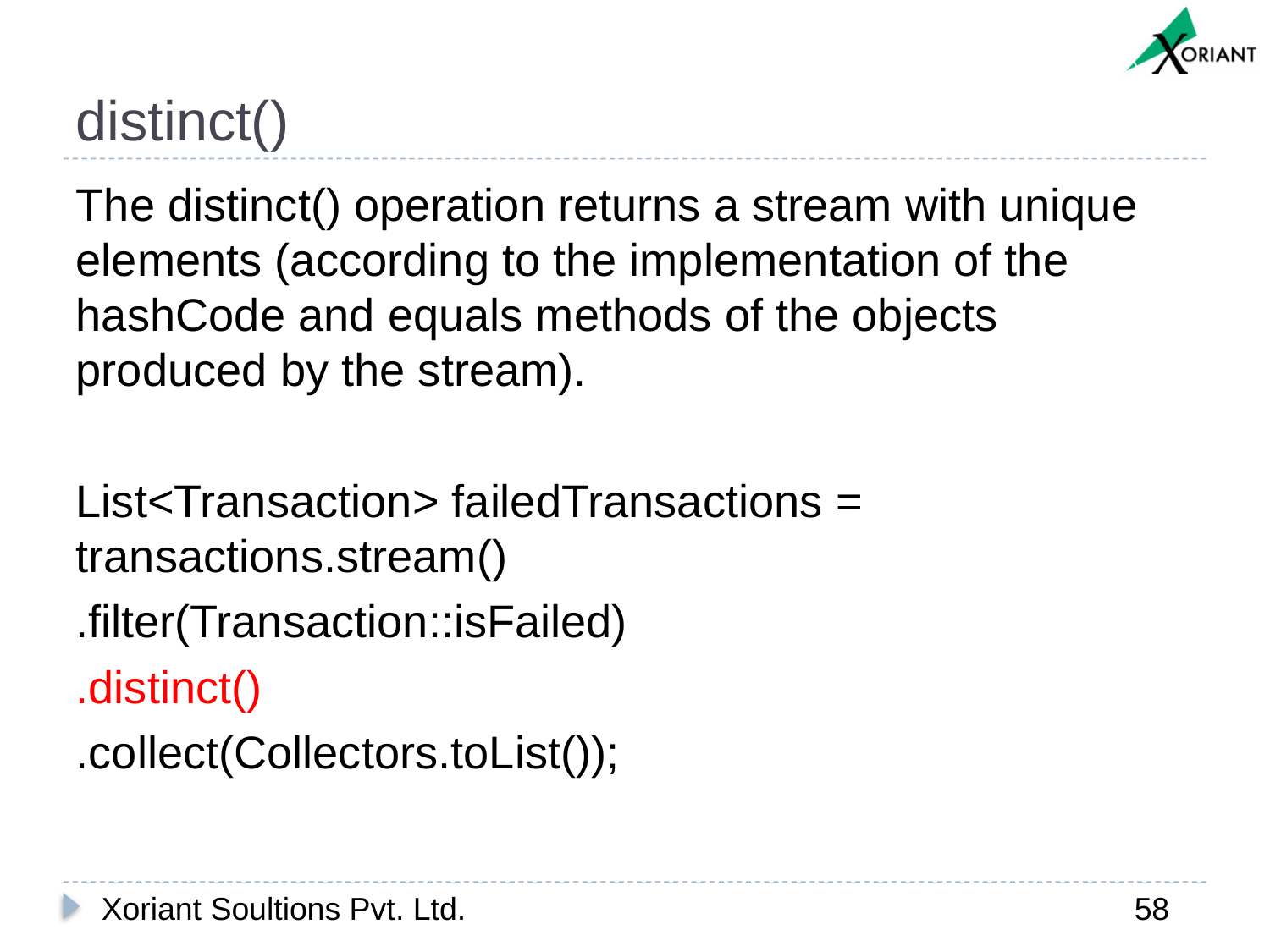

# distinct()
The distinct() operation returns a stream with unique elements (according to the implementation of the hashCode and equals methods of the objects produced by the stream).

List<Transaction> failedTransactions = transactions.stream()
.filter(Transaction::isFailed)
.distinct()
.collect(Collectors.toList());

Xoriant Soultions Pvt. Ltd.
58